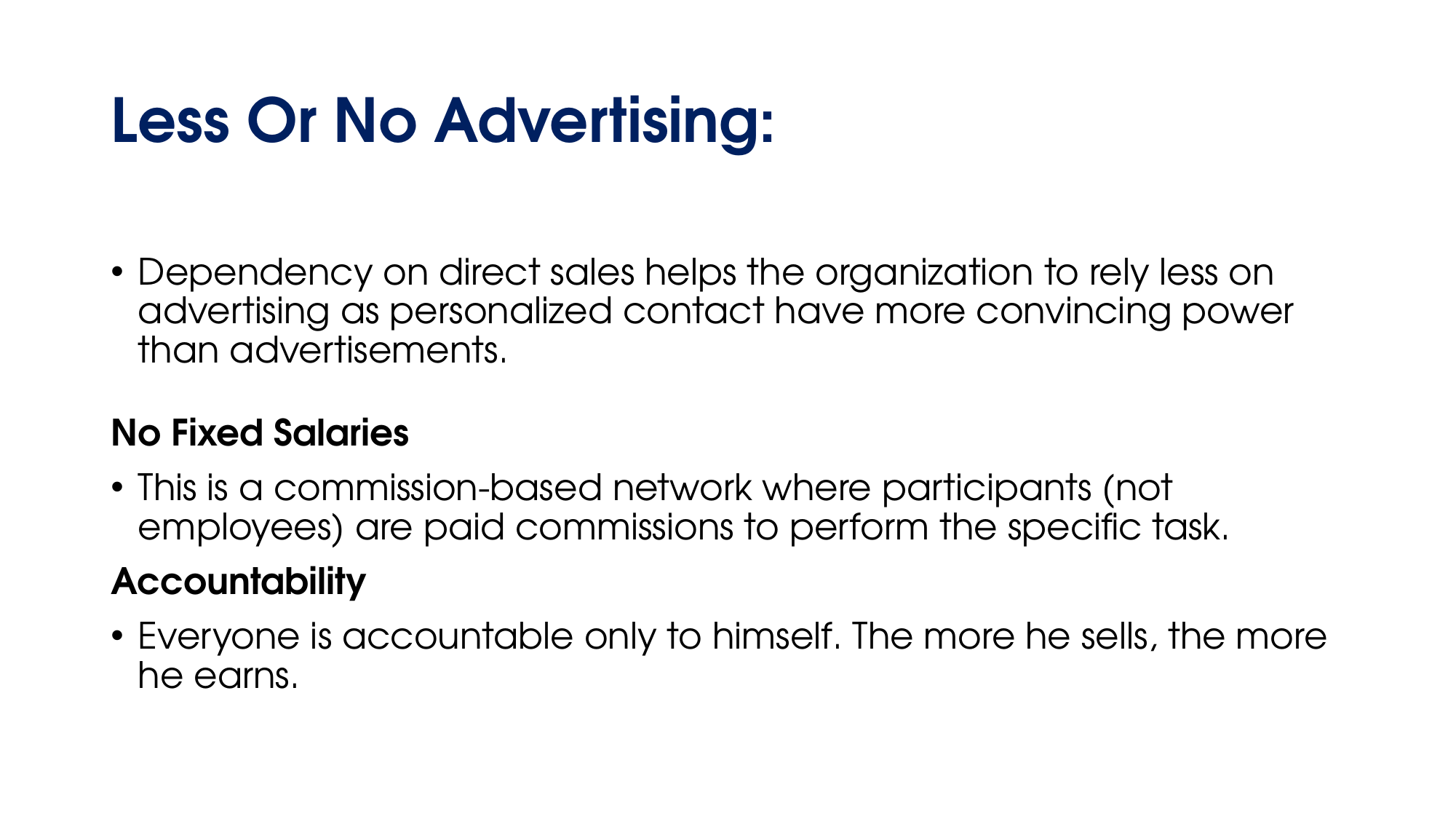

# Less Or No Advertising:

Dependency on direct sales helps the organization to rely less on advertising as personalized contact have more convincing power than advertisements.

No Fixed Salaries
This is a commission-based network where participants (not employees) are paid commissions to perform the specific task.
Accountability
Everyone is accountable only to himself. The more he sells, the more he earns.